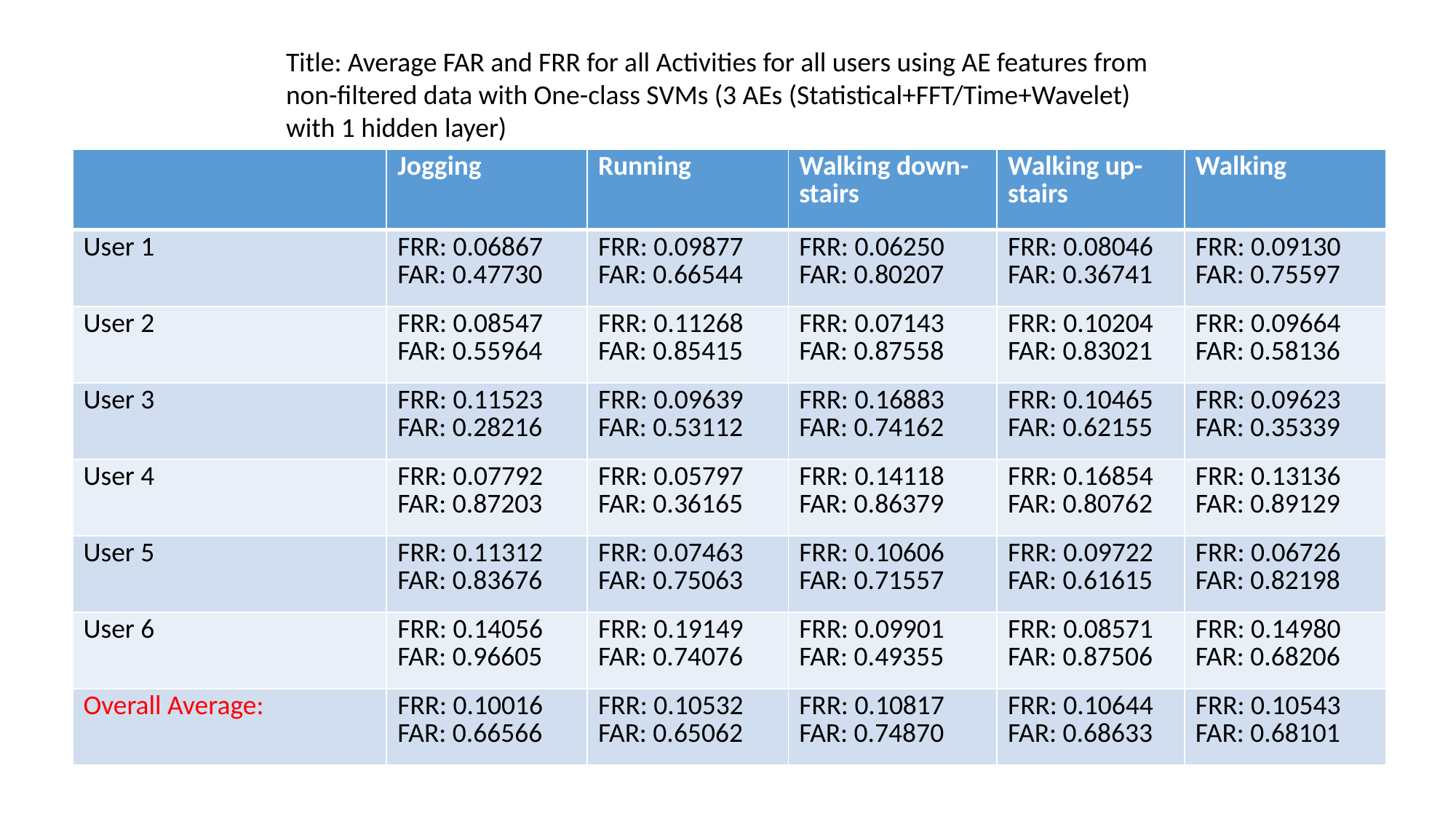

Title: Average FAR and FRR for all Activities for all users using AE features from non-filtered data with One-class SVMs (3 AEs (Statistical+FFT/Time+Wavelet) with 1 hidden layer)
|  | Jogging | Running | Walking down-stairs | Walking up-stairs | Walking |
| --- | --- | --- | --- | --- | --- |
| User 1 | FRR: 0.06867 FAR: 0.47730 | FRR: 0.09877 FAR: 0.66544 | FRR: 0.06250 FAR: 0.80207 | FRR: 0.08046 FAR: 0.36741 | FRR: 0.09130 FAR: 0.75597 |
| User 2 | FRR: 0.08547 FAR: 0.55964 | FRR: 0.11268 FAR: 0.85415 | FRR: 0.07143 FAR: 0.87558 | FRR: 0.10204 FAR: 0.83021 | FRR: 0.09664 FAR: 0.58136 |
| User 3 | FRR: 0.11523 FAR: 0.28216 | FRR: 0.09639 FAR: 0.53112 | FRR: 0.16883 FAR: 0.74162 | FRR: 0.10465 FAR: 0.62155 | FRR: 0.09623 FAR: 0.35339 |
| User 4 | FRR: 0.07792 FAR: 0.87203 | FRR: 0.05797 FAR: 0.36165 | FRR: 0.14118 FAR: 0.86379 | FRR: 0.16854 FAR: 0.80762 | FRR: 0.13136 FAR: 0.89129 |
| User 5 | FRR: 0.11312 FAR: 0.83676 | FRR: 0.07463 FAR: 0.75063 | FRR: 0.10606 FAR: 0.71557 | FRR: 0.09722 FAR: 0.61615 | FRR: 0.06726 FAR: 0.82198 |
| User 6 | FRR: 0.14056 FAR: 0.96605 | FRR: 0.19149 FAR: 0.74076 | FRR: 0.09901 FAR: 0.49355 | FRR: 0.08571 FAR: 0.87506 | FRR: 0.14980 FAR: 0.68206 |
| Overall Average: | FRR: 0.10016 FAR: 0.66566 | FRR: 0.10532 FAR: 0.65062 | FRR: 0.10817 FAR: 0.74870 | FRR: 0.10644 FAR: 0.68633 | FRR: 0.10543 FAR: 0.68101 |